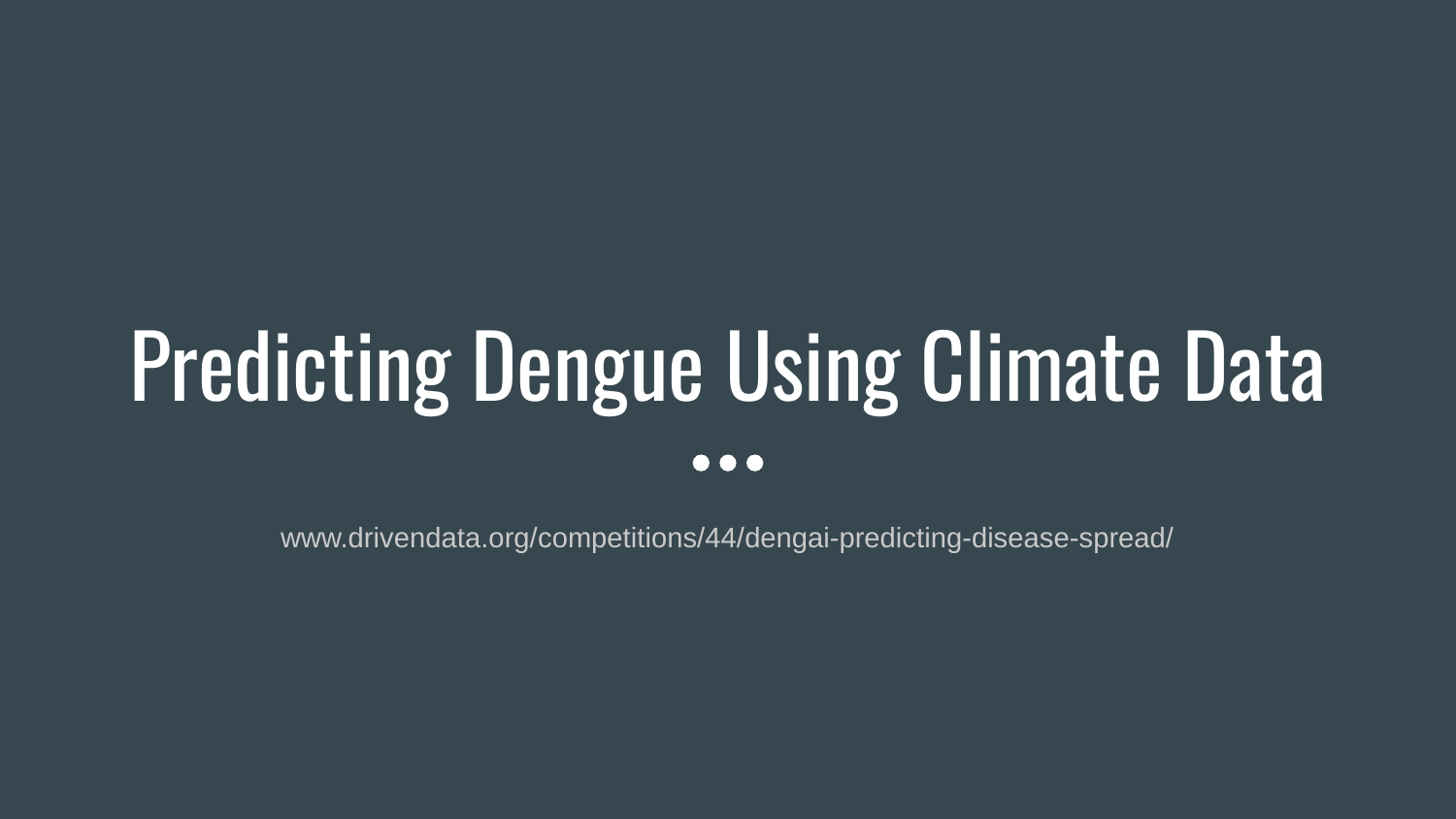

# Predicting Dengue Using Climate Data
www.drivendata.org/competitions/44/dengai-predicting-disease-spread/